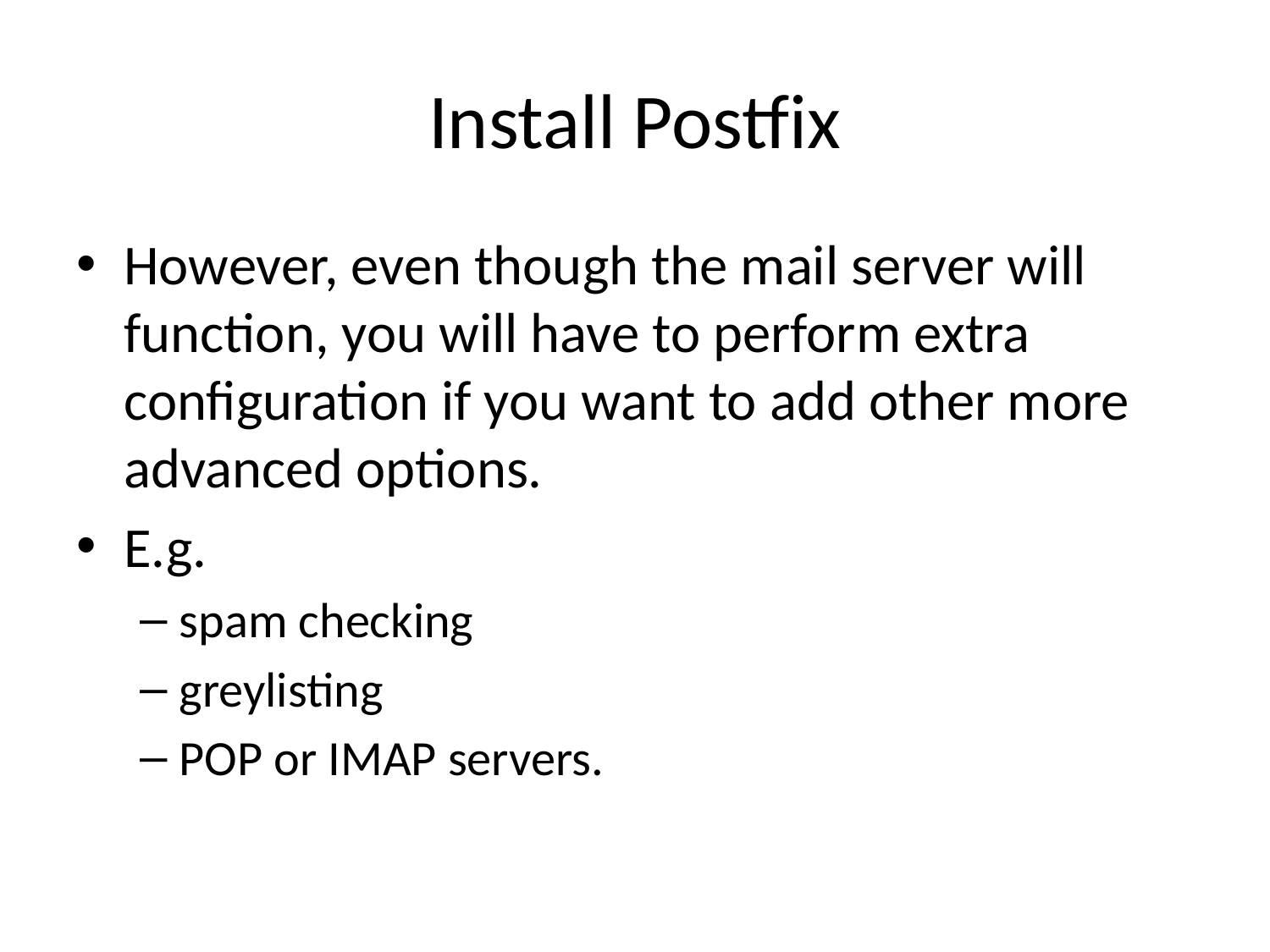

# Install Postfix
However, even though the mail server will function, you will have to perform extra configuration if you want to add other more advanced options.
E.g.
spam checking
greylisting
POP or IMAP servers.